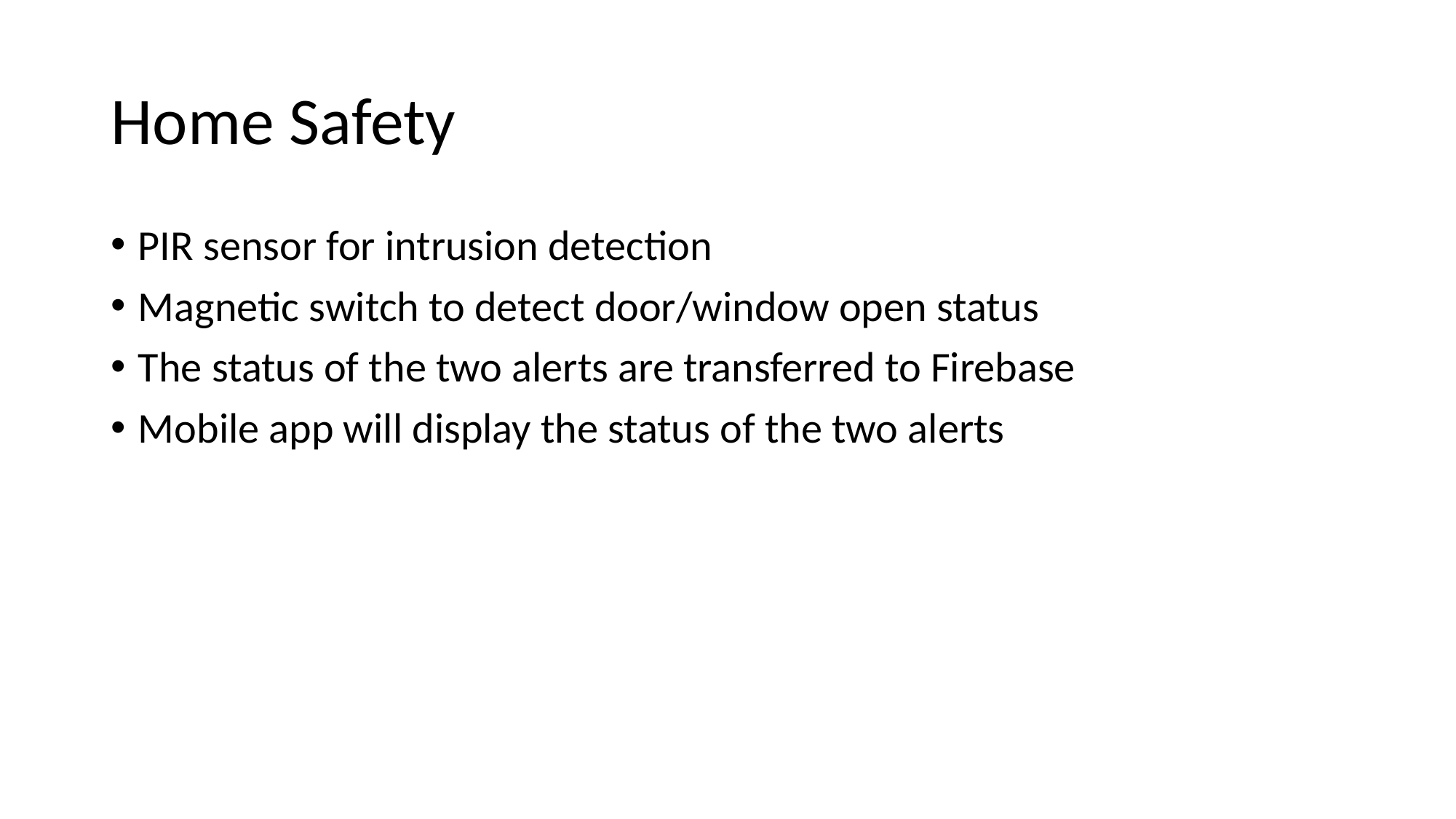

# Home Safety
PIR sensor for intrusion detection
Magnetic switch to detect door/window open status
The status of the two alerts are transferred to Firebase
Mobile app will display the status of the two alerts